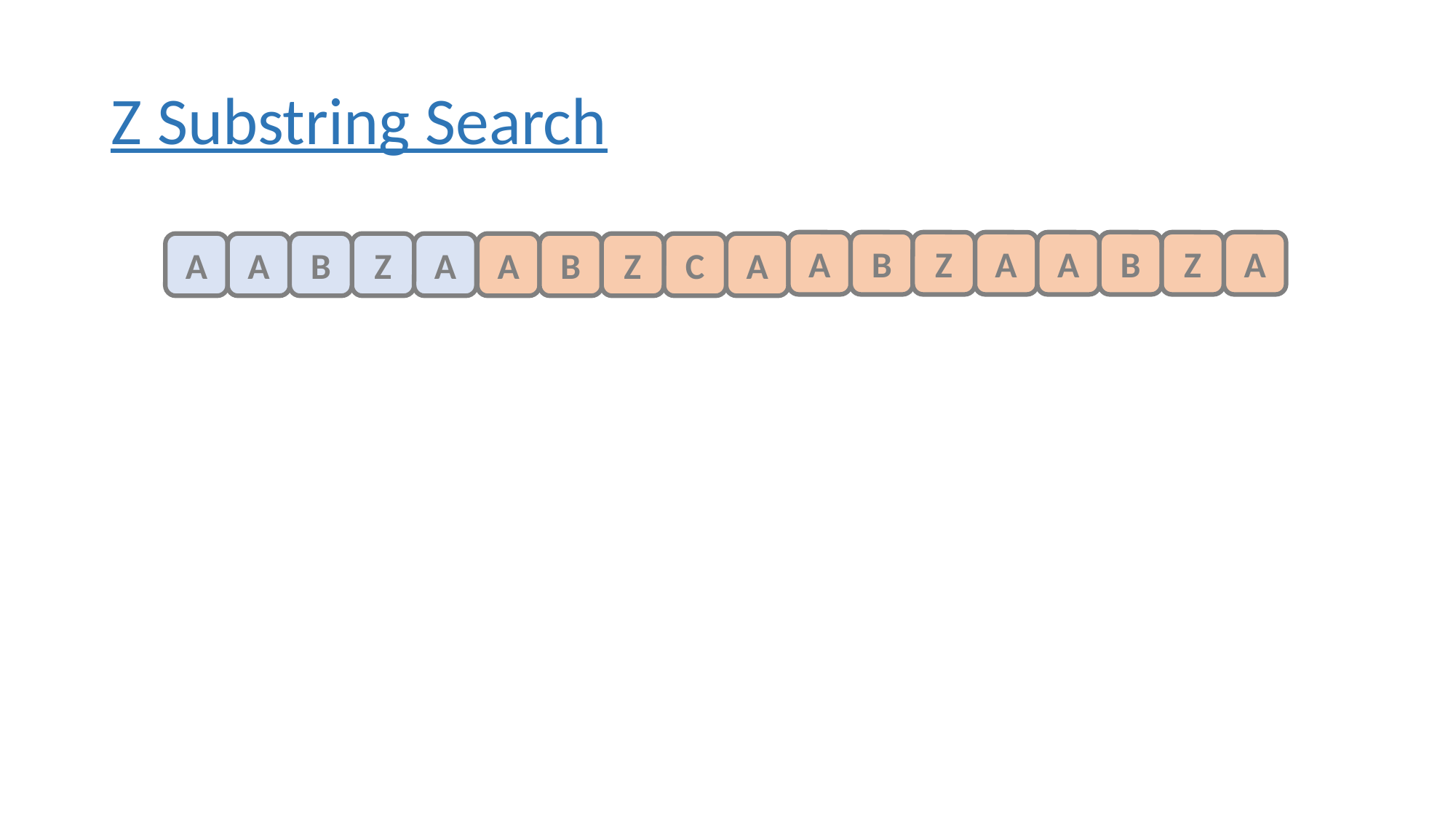

# Z Substring Search
A
A
B
Z
Z
A
A
B
A
A
B
Z
Z
C
A
A
A
B